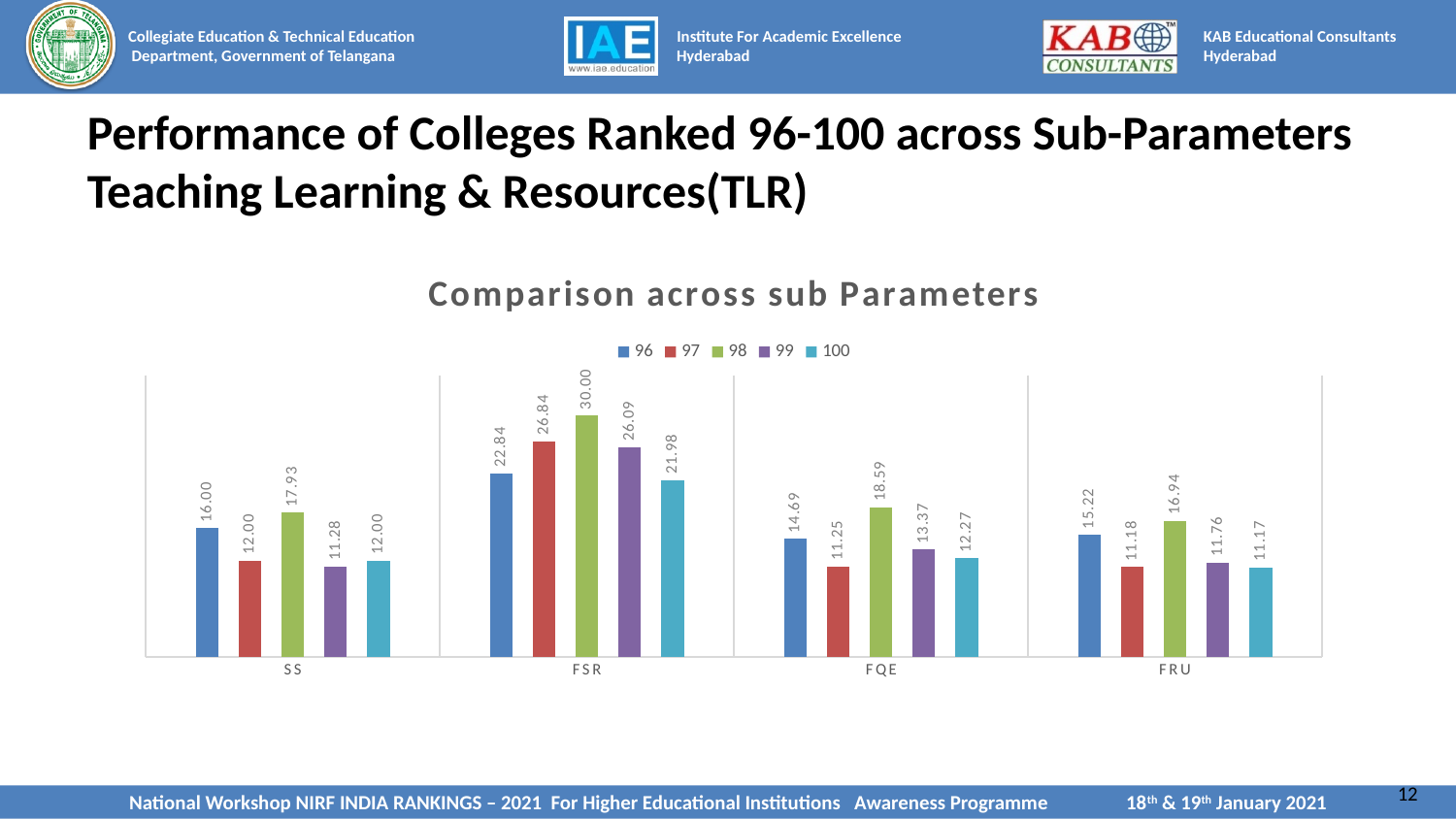

# Performance of Colleges Ranked 96-100 across Sub-Parameters Teaching Learning & Resources(TLR)

### Chart: Comparison across sub Parameters

| Category | 96 | 97 | 98 | 99 | 100 |
|---|---|---|---|---|---|
| SS | 16.0 | 12.0 | 17.93 | 11.28 | 12.0 |
| FSR | 22.84 | 26.84 | 30.0 | 26.09 | 21.98 |
| FQE | 14.69 | 11.25 | 18.59 | 13.37 | 12.27 |
| FRU | 15.22 | 11.18 | 16.94 | 11.76 | 11.17 |